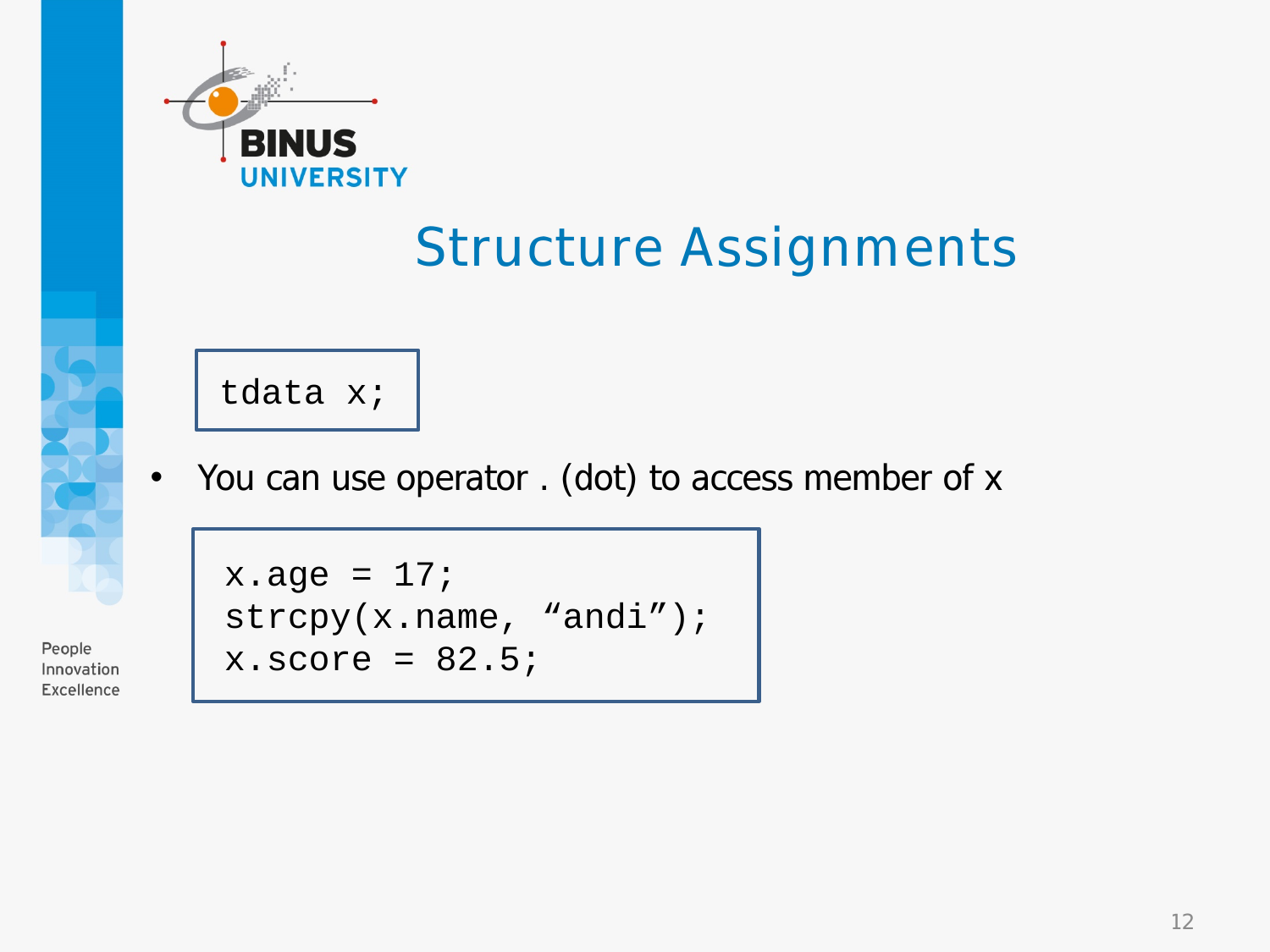

# Structure Assignments

You can use operator . (dot) to access member of x

tdata x;

x.age = 17;
strcpy(x.name, “andi”);
x.score = 82.5;
12